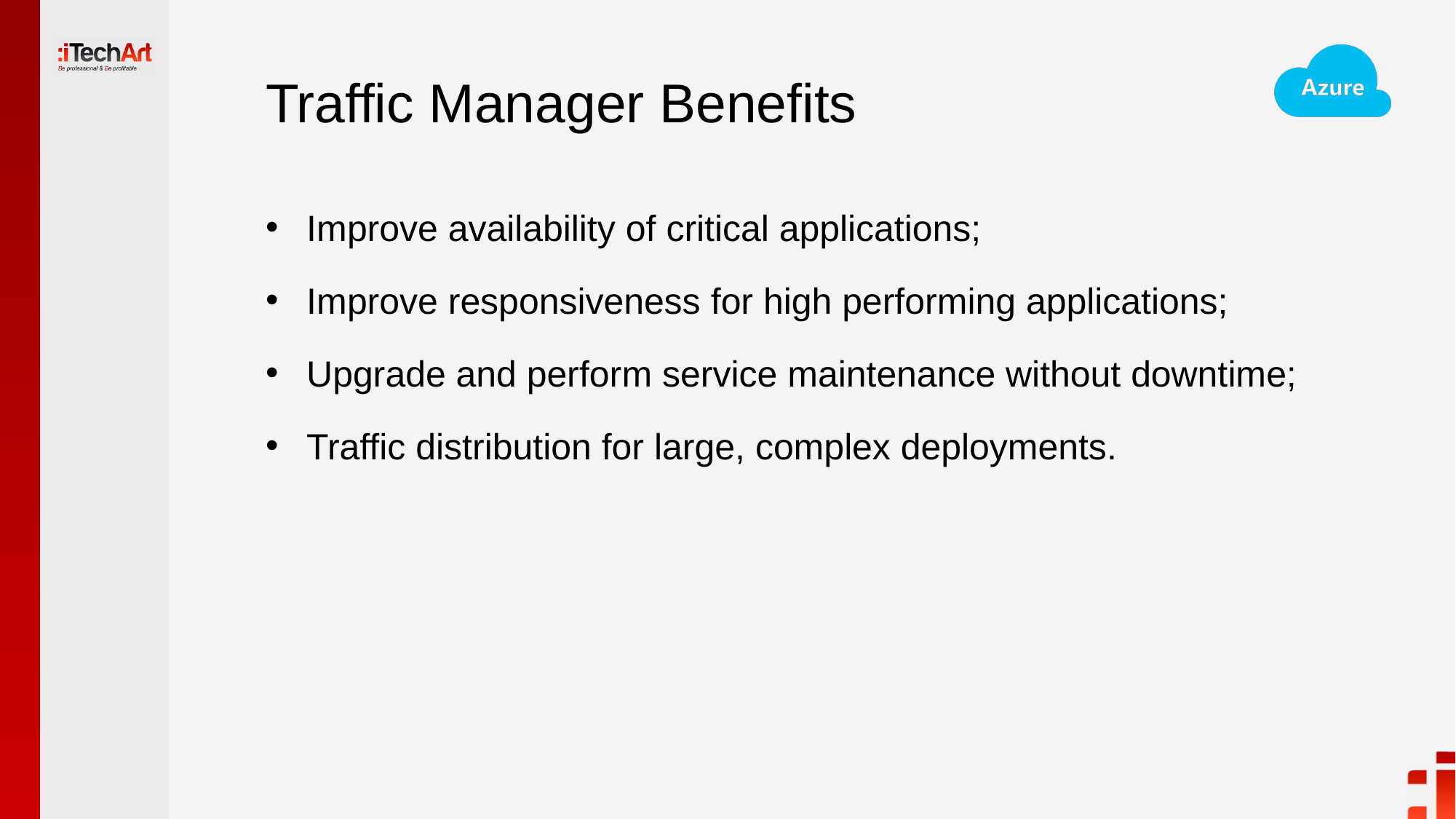

# Traffic Manager Benefits
Improve availability of critical applications;
Improve responsiveness for high performing applications;
Upgrade and perform service maintenance without downtime;
Traffic distribution for large, complex deployments.